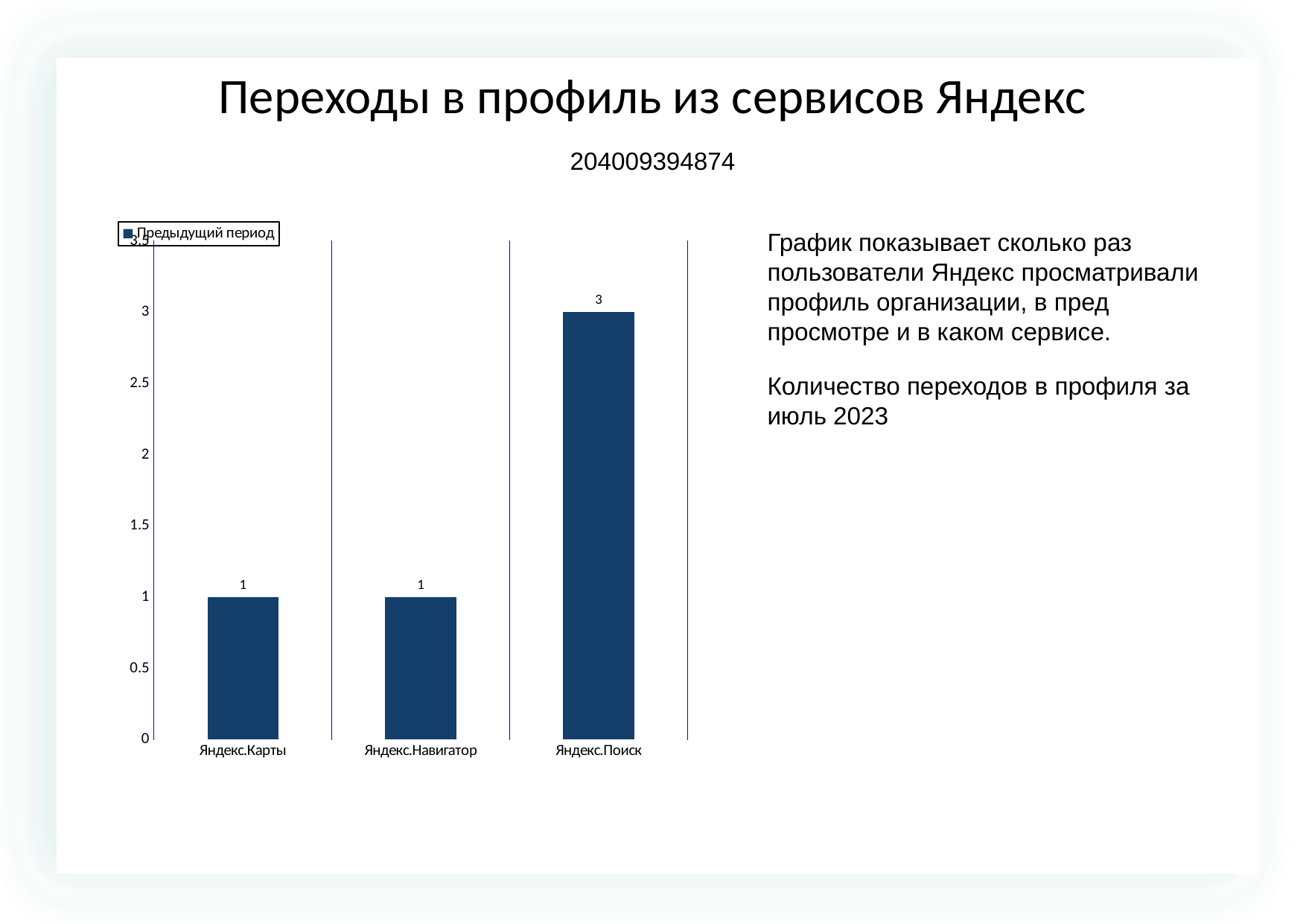

Переходы в профиль из сервисов Яндекс
204009394874

### Chart

| Category |  |
|---|---|
| Яндекс.Карты | 1.0 |
| Яндекс.Навигатор | 1.0 |
| Яндекс.Поиск | 3.0 |
График показывает сколько раз пользователи Яндекс просматривали профиль организации, в пред просмотре и в каком сервисе.
Количество переходов в профиля за июль 2023